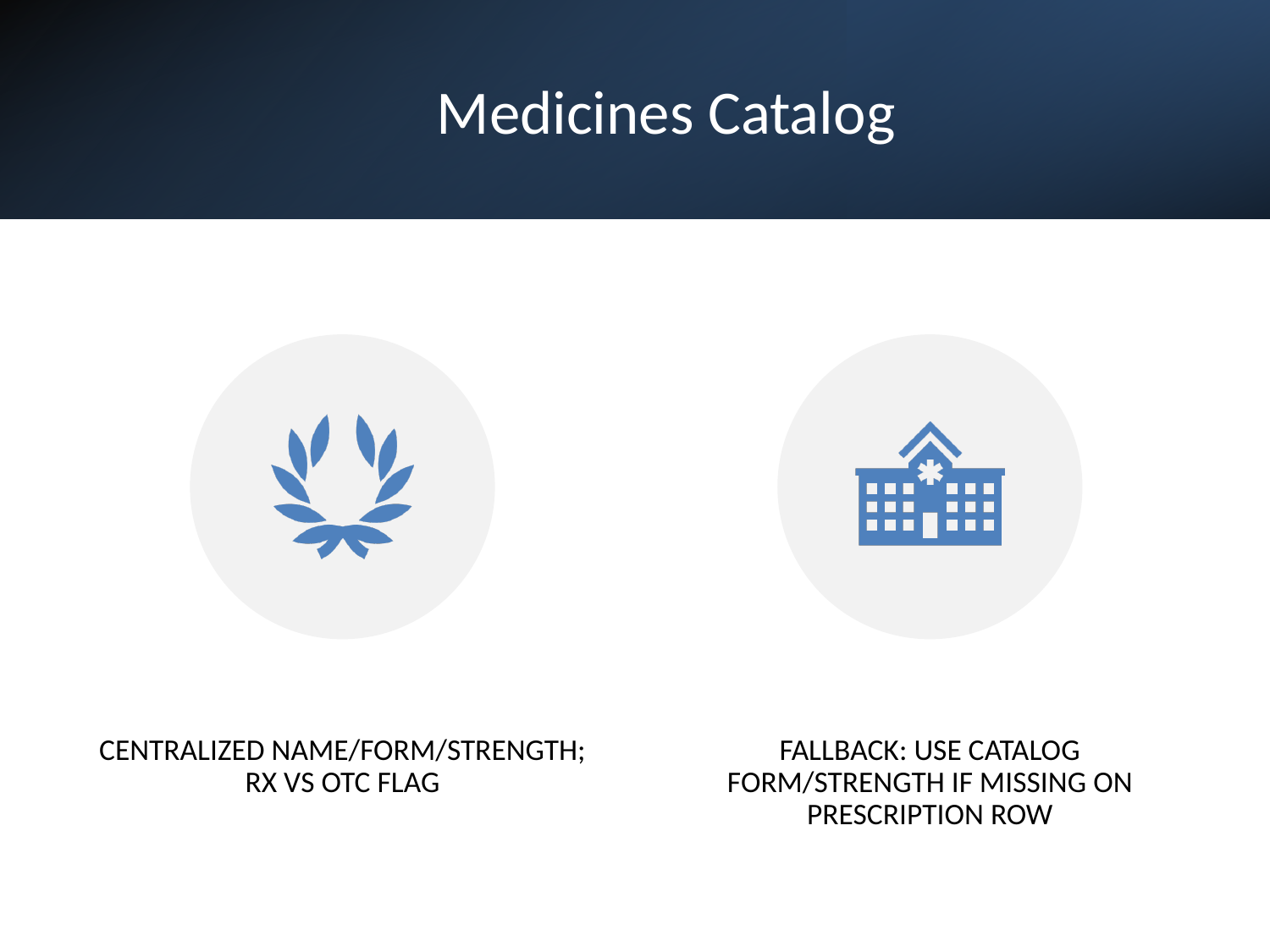

# Medicines Catalog
Centralized name/form/strength; Rx vs OTC flag
Fallback: use catalog form/strength if missing on prescription row